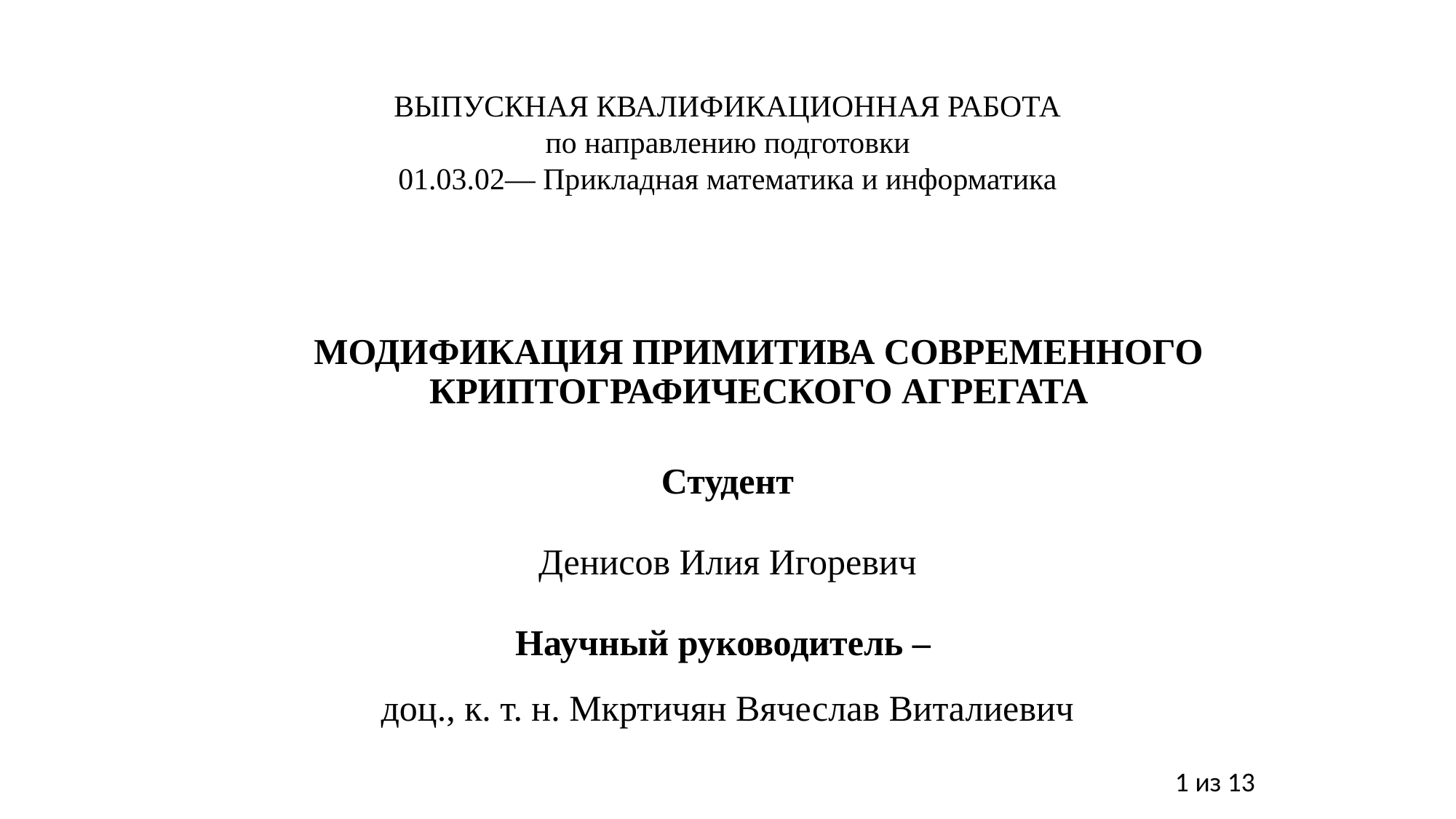

ВЫПУСКНАЯ КВАЛИФИКАЦИОННАЯ РАБОТА
по направлению подготовки
01.03.02— Прикладная математика и информатика
# МОДИФИКАЦИЯ ПРИМИТИВА СОВРЕМЕННОГО КРИПТОГРАФИЧЕСКОГО АГРЕГАТА
Студент
Денисов Илия Игоревич
Научный руководитель –
доц., к. т. н. Мкртичян Вячеслав Виталиевич